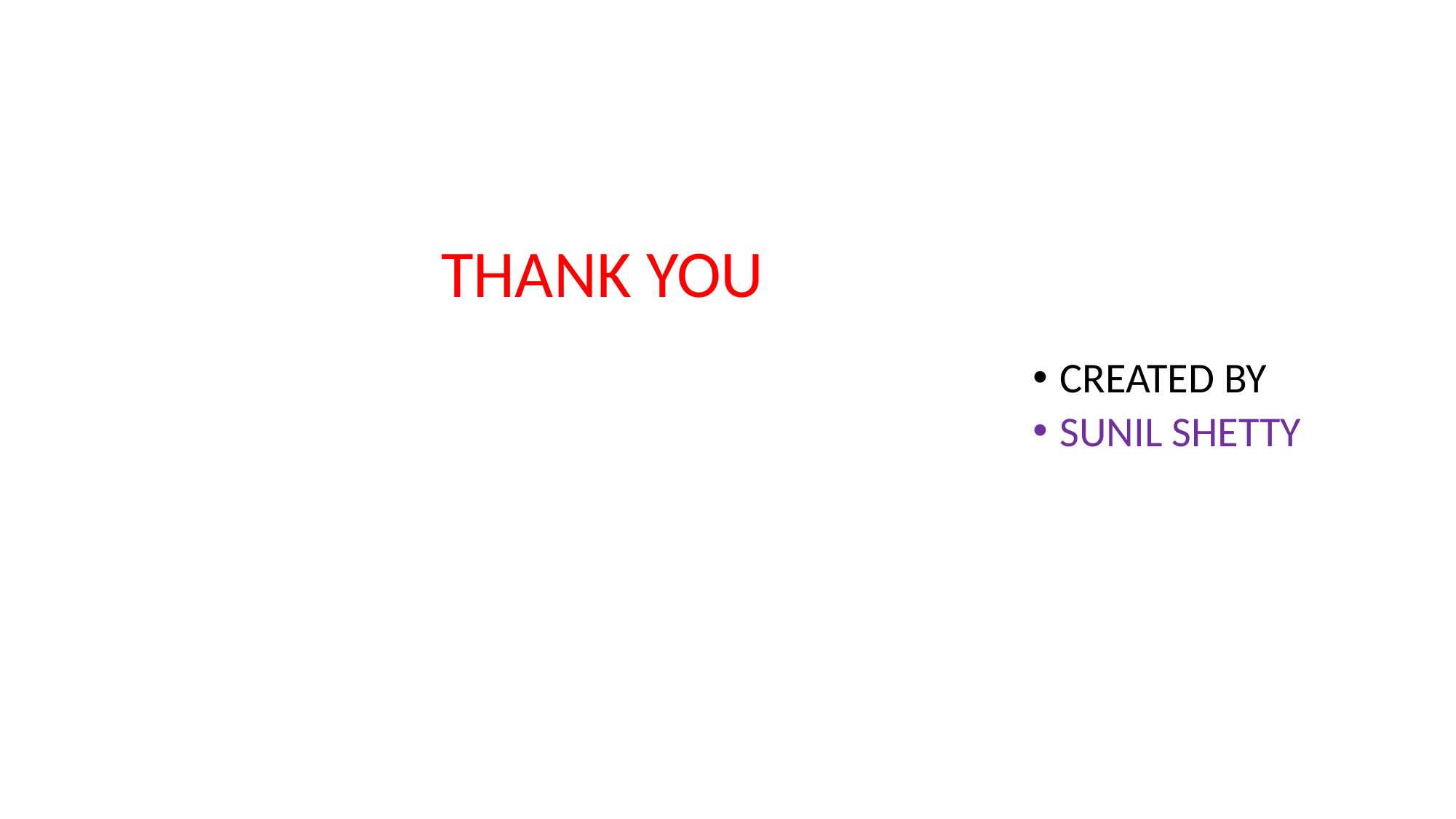

# THANK YOU
CREATED BY
SUNIL SHETTY